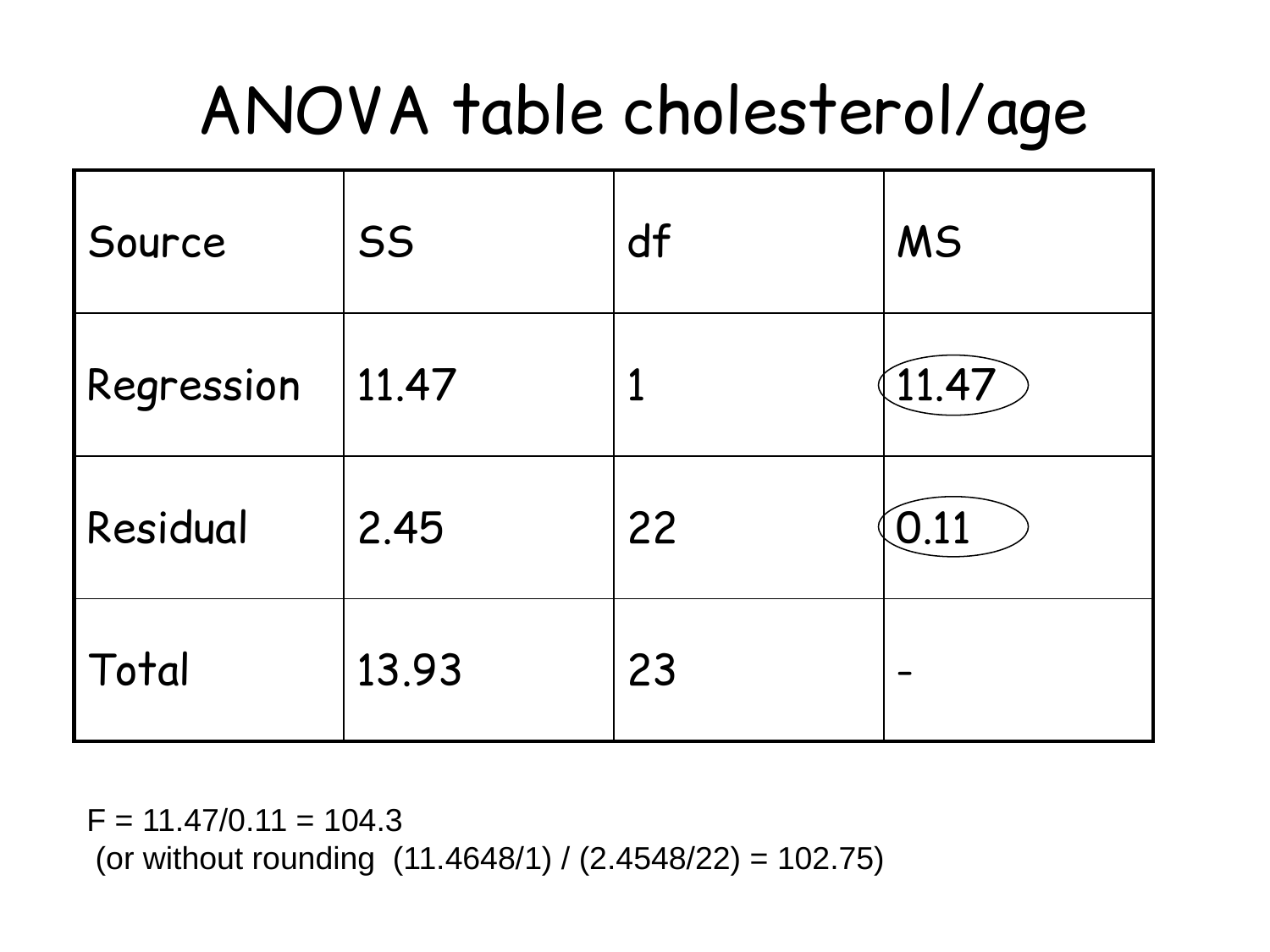

# ANOVA table cholesterol/age
| Source | SS | df | MS |
| --- | --- | --- | --- |
| Regression | 11.47 | 1 | 11.47 |
| Residual | 2.45 | 22 | 0.11 |
| Total | 13.93 | 23 | - |

F = 11.47/0.11 = 104.3
 (or without rounding  (11.4648/1) / (2.4548/22) = 102.75)